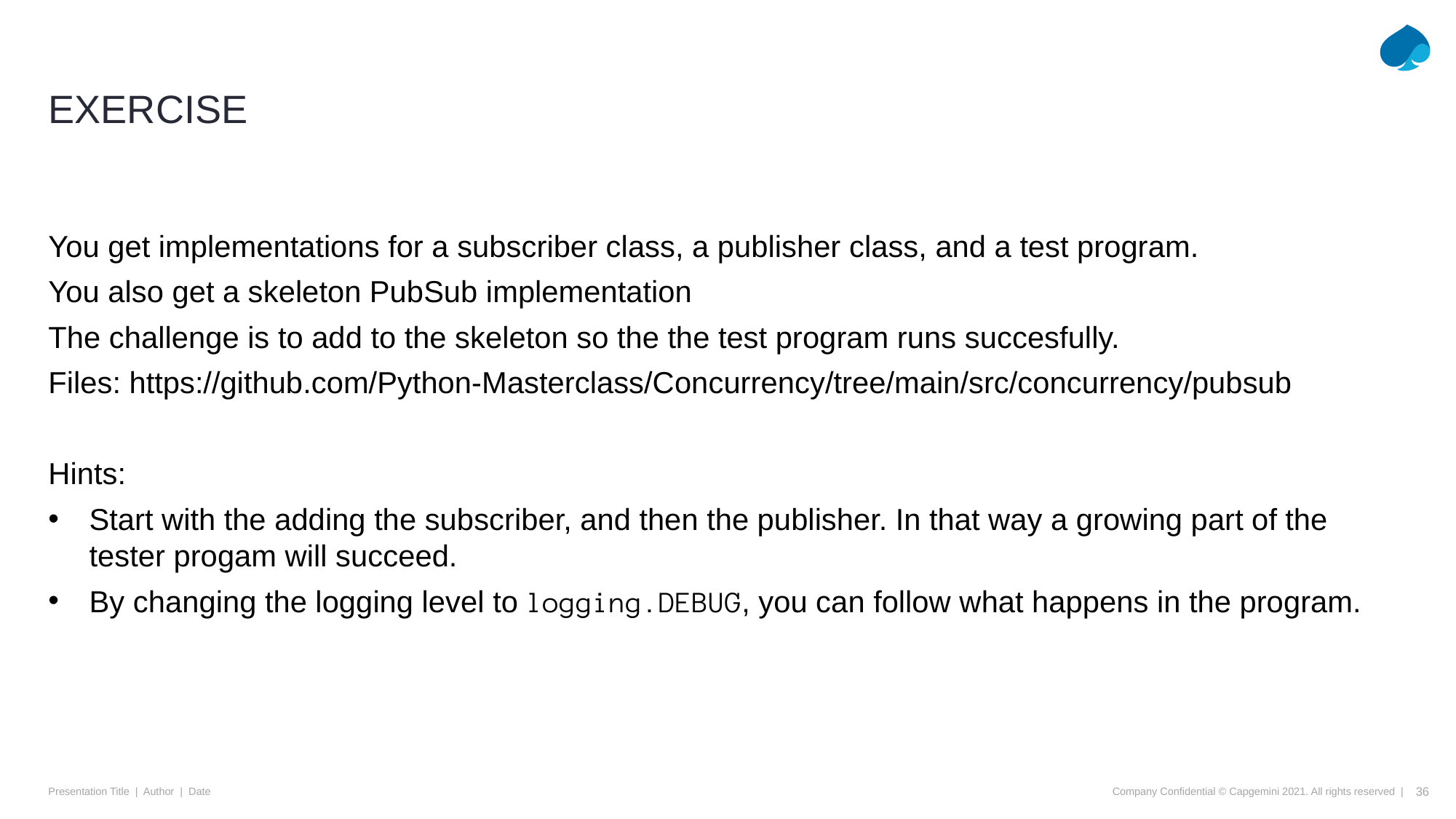

# Exercise

You get implementations for a subscriber class, a publisher class, and a test program.
You also get a skeleton PubSub implementation
The challenge is to add to the skeleton so the the test program runs succesfully.
Files: https://github.com/Python-Masterclass/Concurrency/tree/main/src/concurrency/pubsub

Hints:
Start with the adding the subscriber, and then the publisher. In that way a growing part of the tester progam will succeed.
By changing the logging level to logging.DEBUG, you can follow what happens in the program.